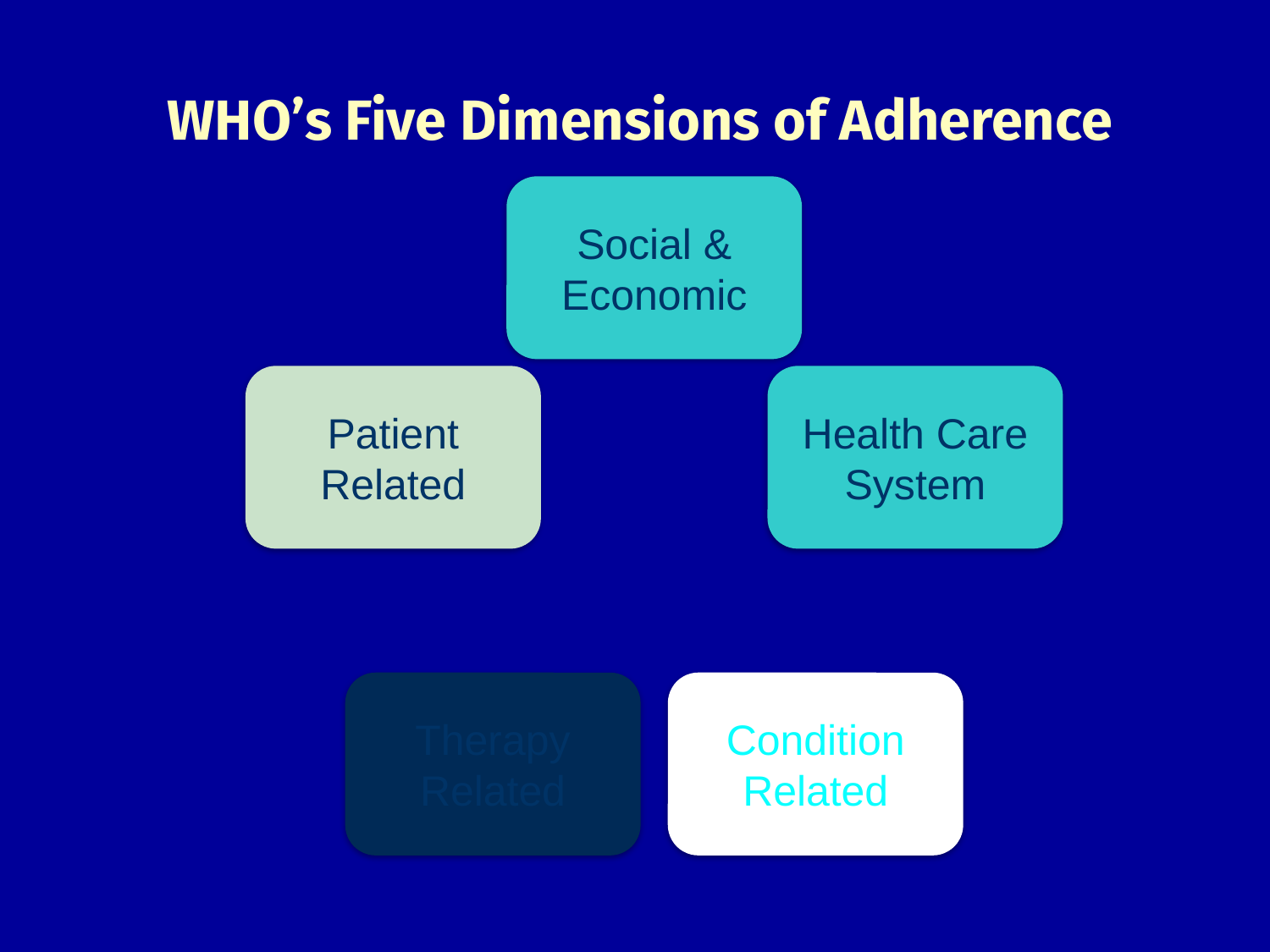

# WHO’s Five Dimensions of Adherence
Social & Economic
Health Care System
Condition Related
Therapy Related
Patient Related